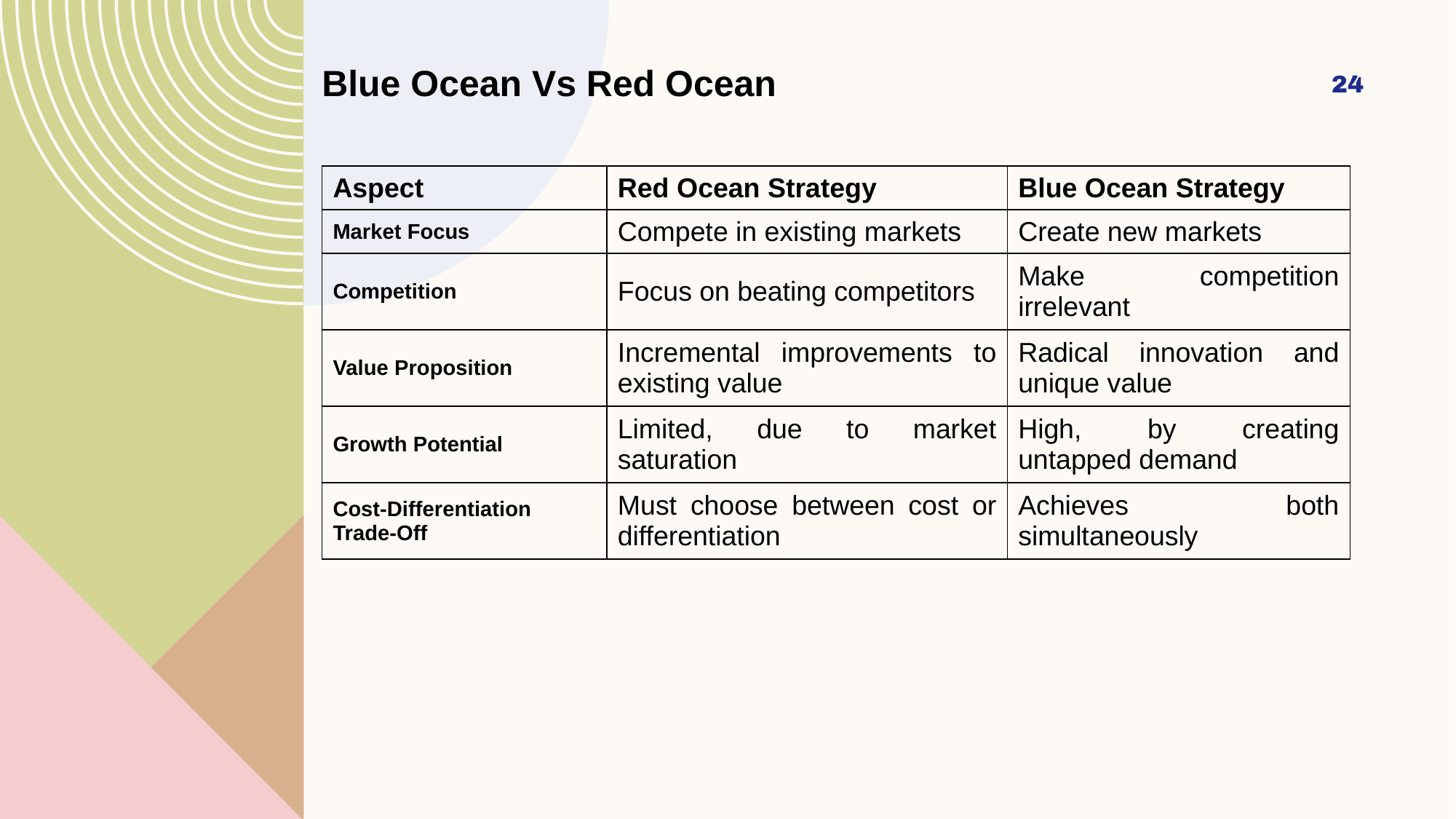

Blue Ocean Vs Red Ocean
24
| Aspect | Red Ocean Strategy | Blue Ocean Strategy |
| --- | --- | --- |
| Market Focus | Compete in existing markets | Create new markets |
| Competition | Focus on beating competitors | Make competition irrelevant |
| Value Proposition | Incremental improvements to existing value | Radical innovation and unique value |
| Growth Potential | Limited, due to market saturation | High, by creating untapped demand |
| Cost-Differentiation Trade-Off | Must choose between cost or differentiation | Achieves both simultaneously |